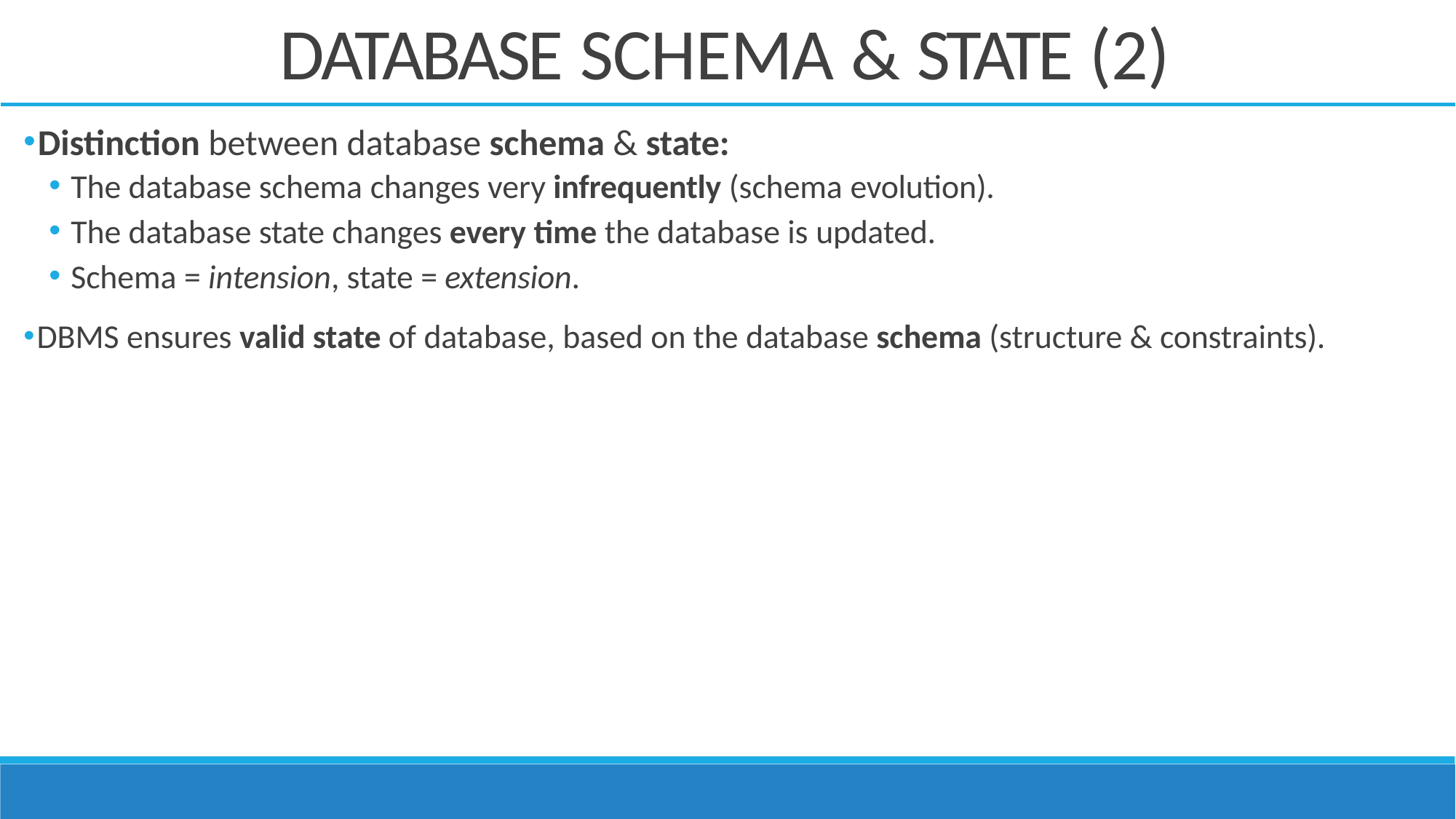

# DATABASE SCHEMA & STATE (2)

Distinction between database schema & state:
The database schema changes very infrequently (schema evolution).
The database state changes every time the database is updated.
Schema = intension, state = extension.
DBMS ensures valid state of database, based on the database schema (structure & constraints).